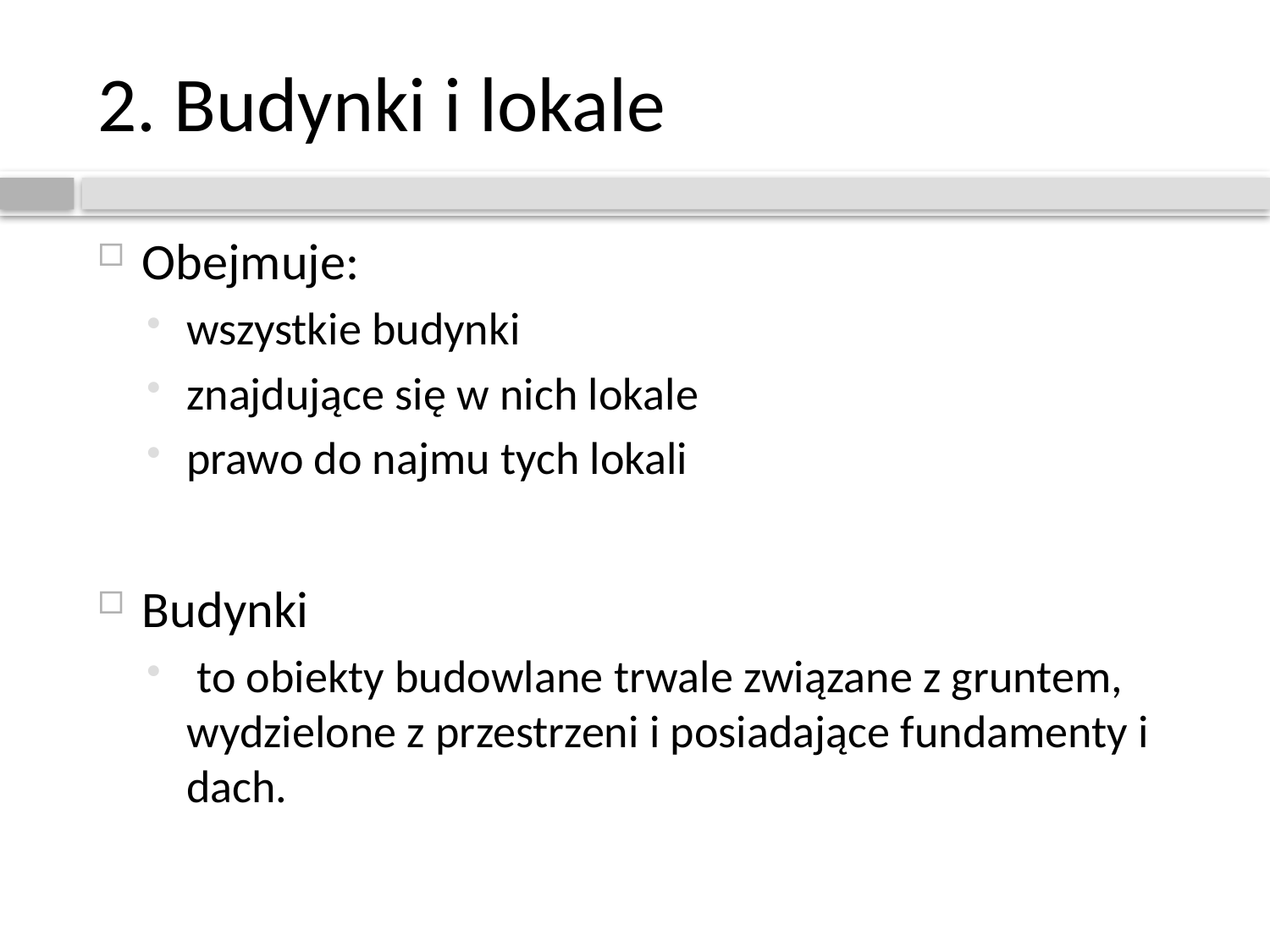

# 2. Budynki i lokale
Obejmuje:
wszystkie budynki
znajdujące się w nich lokale
prawo do najmu tych lokali

Budynki
 to obiekty budowlane trwale związane z gruntem, wydzielone z przestrzeni i posiadające fundamenty i dach.